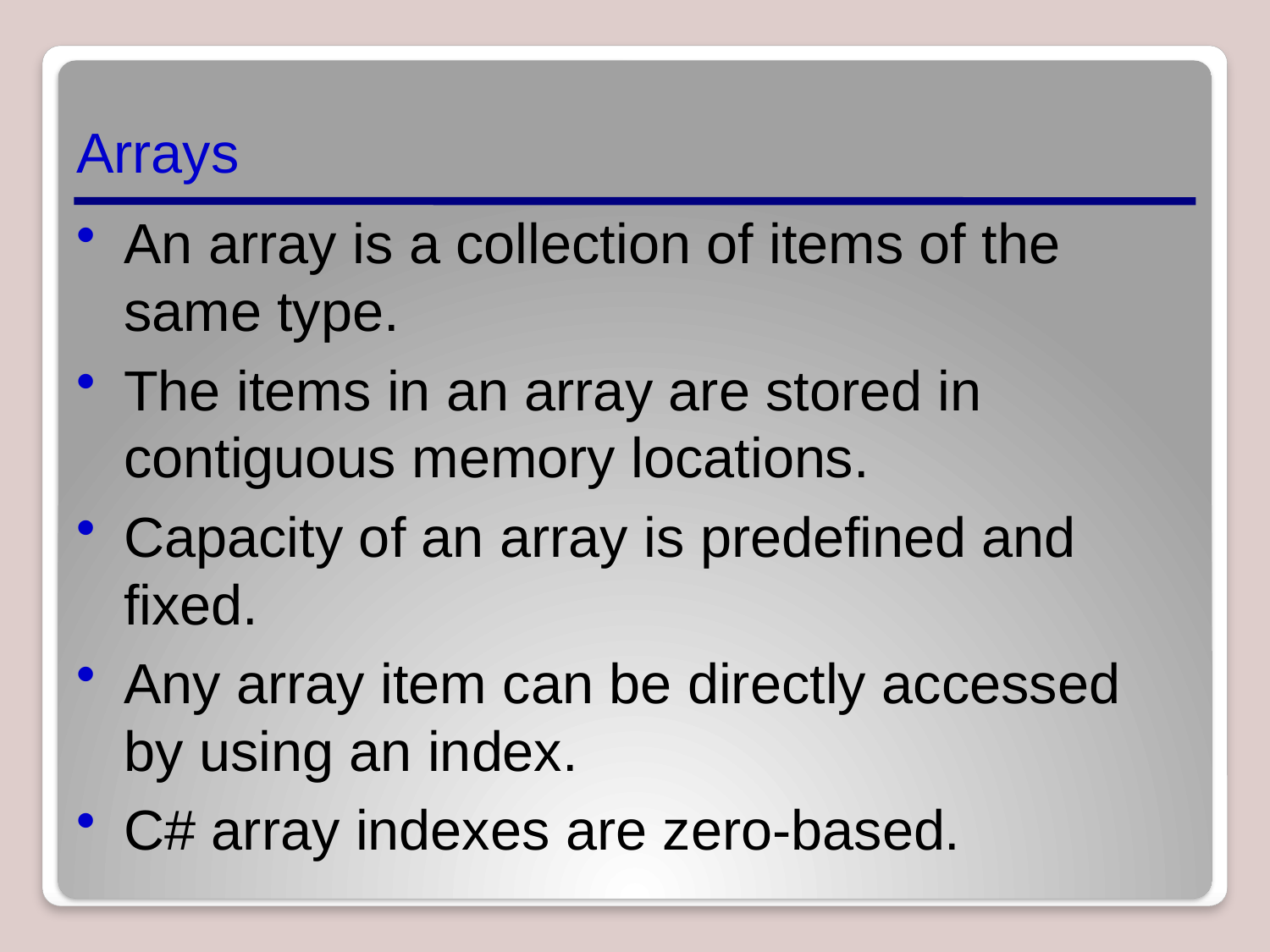

# Arrays
An array is a collection of items of the same type.
The items in an array are stored in contiguous memory locations.
Capacity of an array is predefined and fixed.
Any array item can be directly accessed by using an index.
C# array indexes are zero-based.